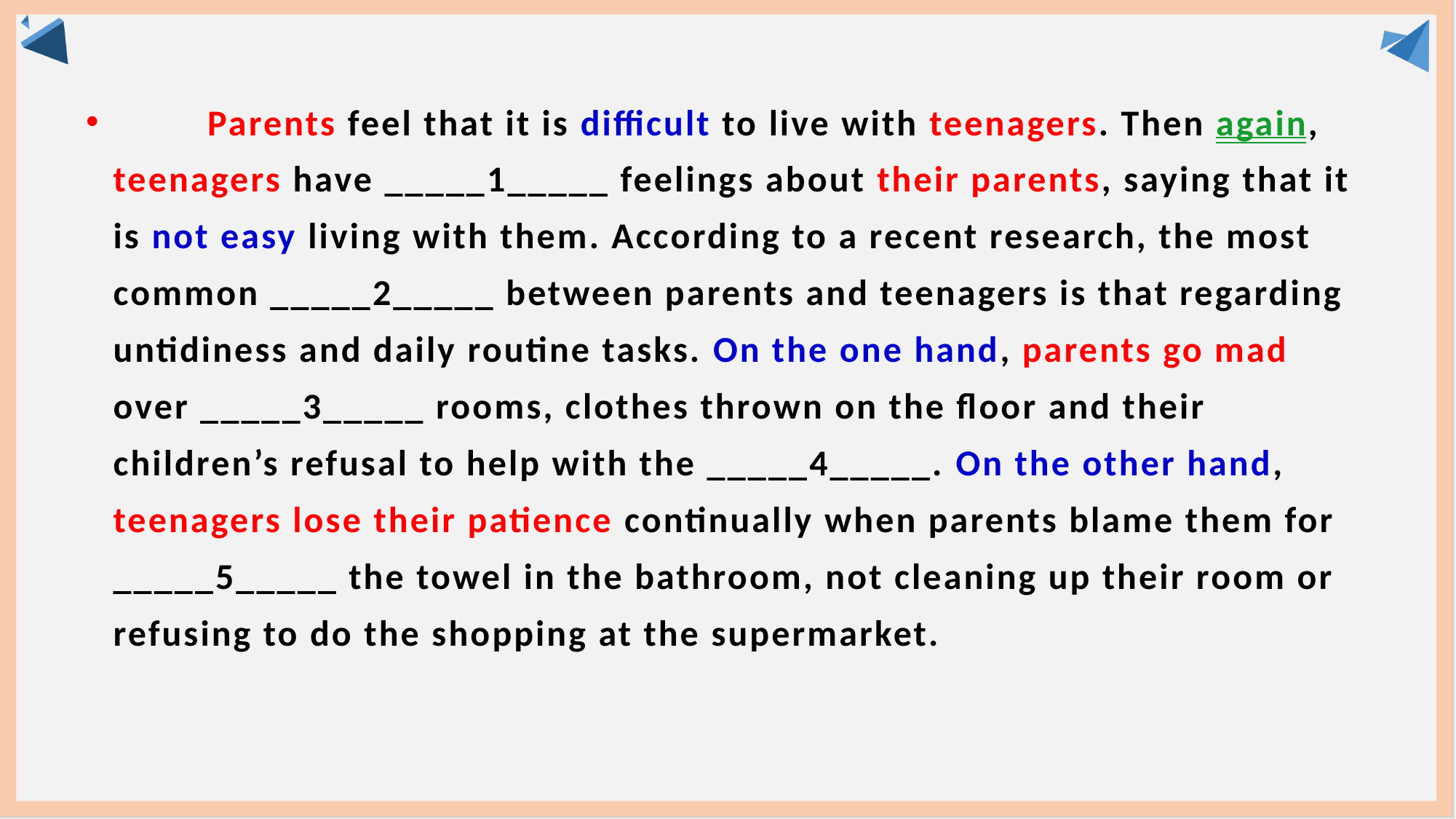

Parents feel that it is difficult to live with teenagers. Then again, teenagers have _____1_____ feelings about their parents, saying that it is not easy living with them. According to a recent research, the most common _____2_____ between parents and teenagers is that regarding untidiness and daily routine tasks. On the one hand, parents go mad over _____3_____ rooms, clothes thrown on the floor and their children’s refusal to help with the _____4_____. On the other hand, teenagers lose their patience continually when parents blame them for _____5_____ the towel in the bathroom, not cleaning up their room or refusing to do the shopping at the supermarket.